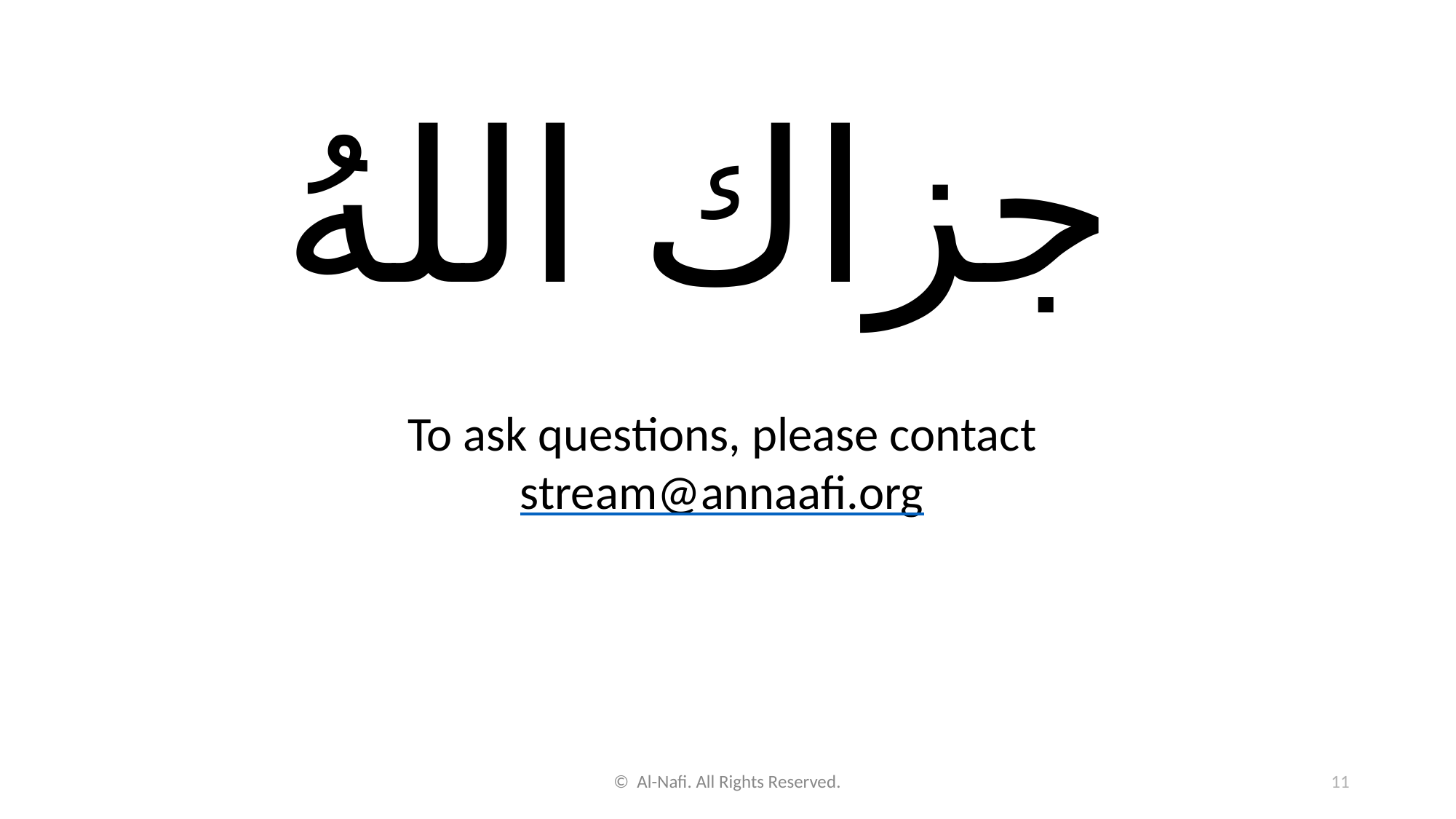

جزاك اللهُ
To ask questions, please contact
stream@annaafi.org

©  Al-Nafi. All Rights Reserved.
11